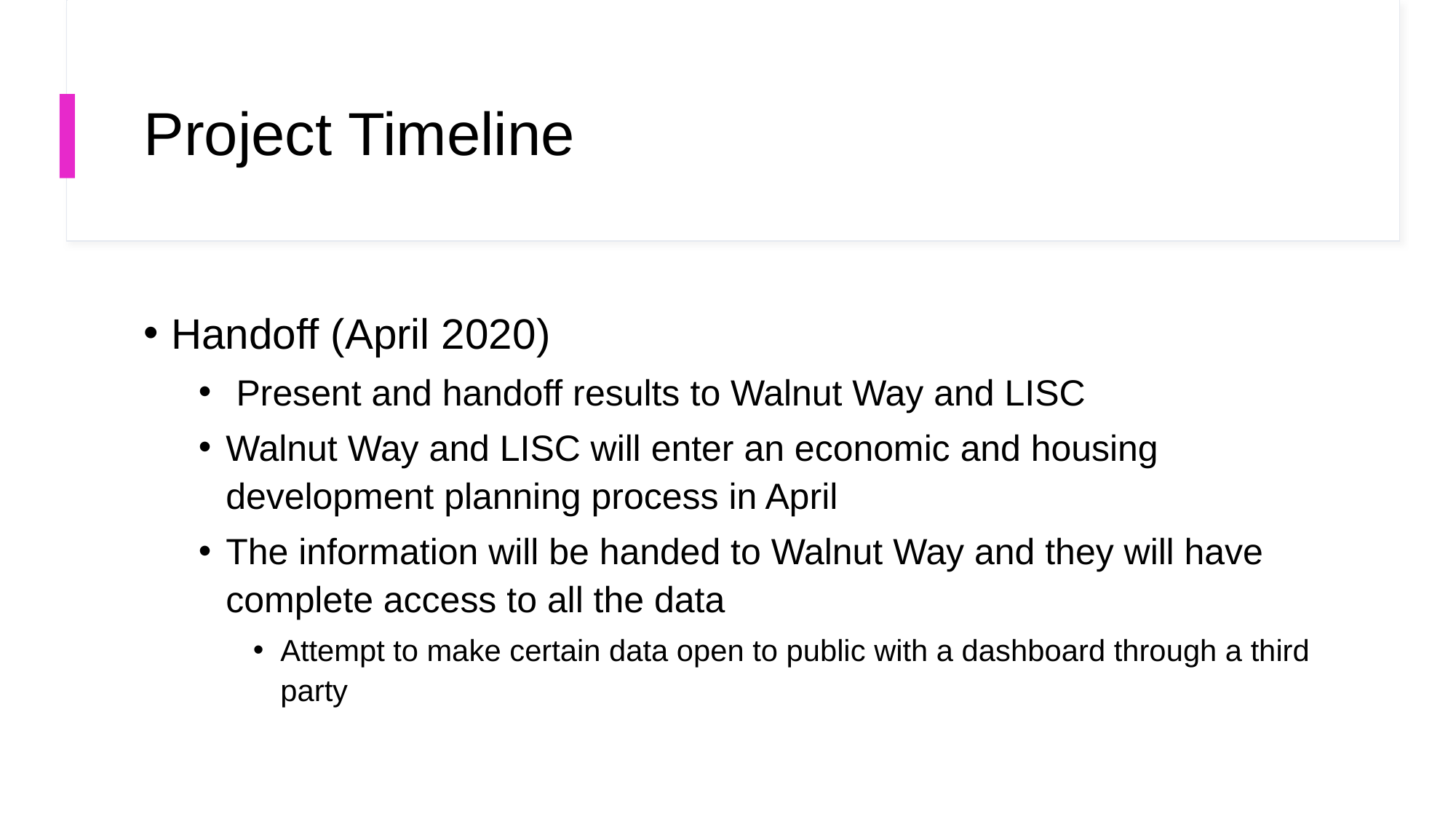

# Project Timeline
Handoff (April 2020)
 Present and handoff results to Walnut Way and LISC
Walnut Way and LISC will enter an economic and housing development planning process in April
The information will be handed to Walnut Way and they will have complete access to all the data
Attempt to make certain data open to public with a dashboard through a third party